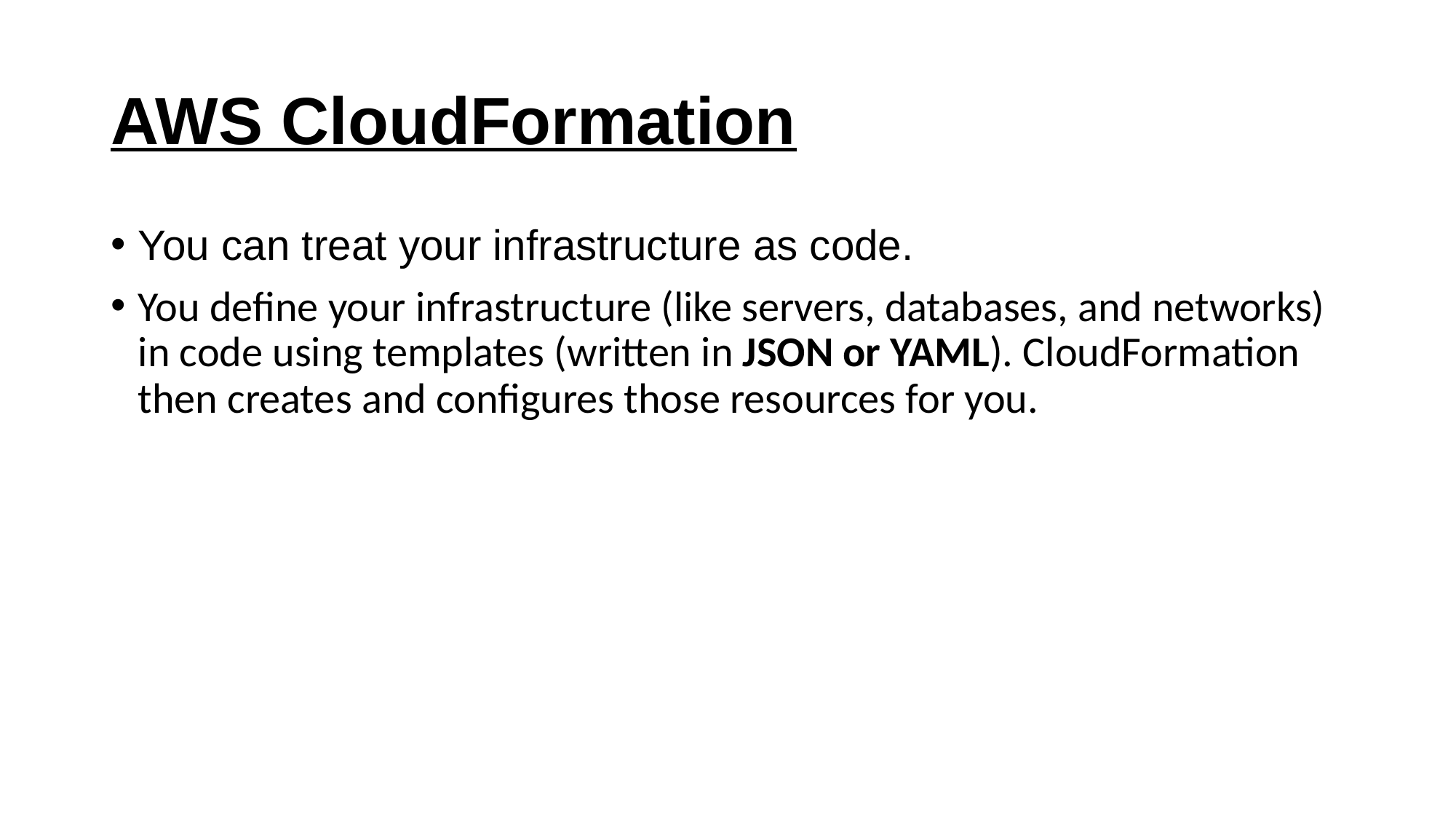

# AWS CloudFormation
You can treat your infrastructure as code.
You define your infrastructure (like servers, databases, and networks) in code using templates (written in JSON or YAML). CloudFormation then creates and configures those resources for you.